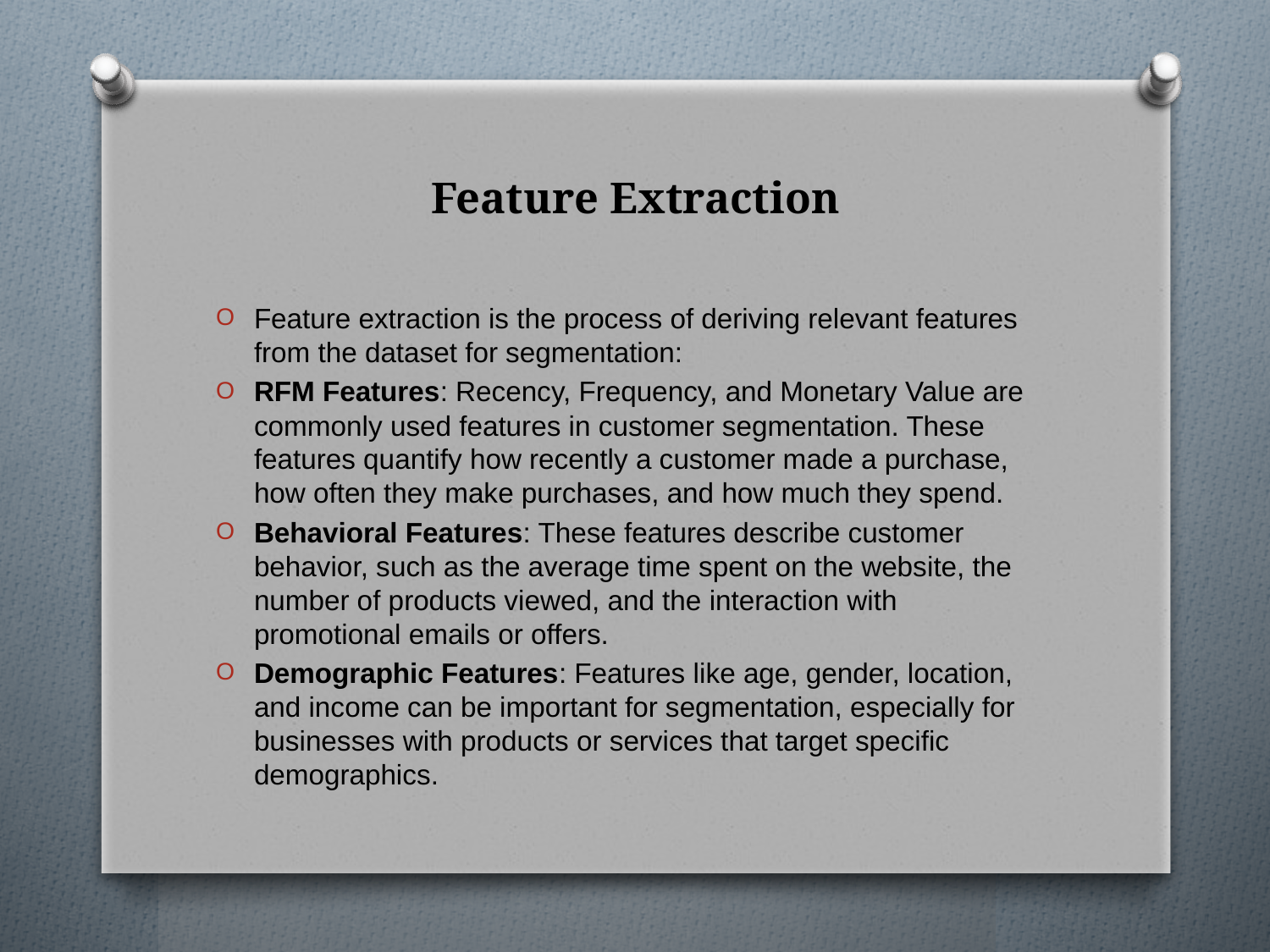

# Feature Extraction
Feature extraction is the process of deriving relevant features from the dataset for segmentation:
RFM Features: Recency, Frequency, and Monetary Value are commonly used features in customer segmentation. These features quantify how recently a customer made a purchase, how often they make purchases, and how much they spend.
Behavioral Features: These features describe customer behavior, such as the average time spent on the website, the number of products viewed, and the interaction with promotional emails or offers.
Demographic Features: Features like age, gender, location, and income can be important for segmentation, especially for businesses with products or services that target specific demographics.